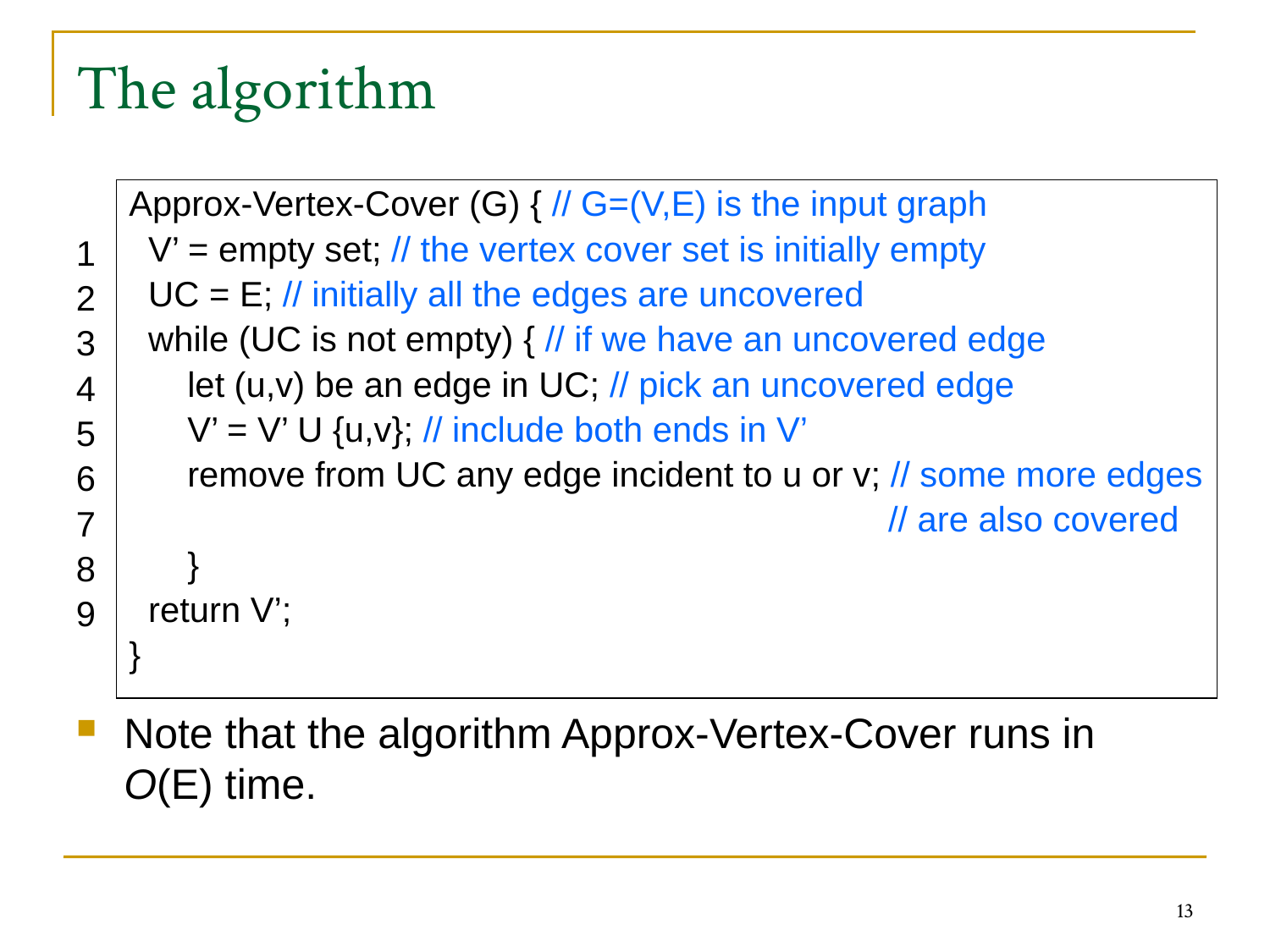

# The algorithm

1
2
3
4
5
6
7
8
9

Approx-Vertex-Cover (G) { // G=(V,E) is the input graph
  V’ = empty set; // the vertex cover set is initially empty
  UC = E; // initially all the edges are uncovered
  while (UC is not empty) { // if we have an uncovered edge
      let (u,v) be an edge in UC; // pick an uncovered edge
      V’ = V’ U {u,v}; // include both ends in V’
      remove from UC any edge incident to u or v; // some more edges
                                                                              // are also covered
      }
  return V’;
}

Note that the algorithm Approx-Vertex-Cover runs in O(E) time.
13